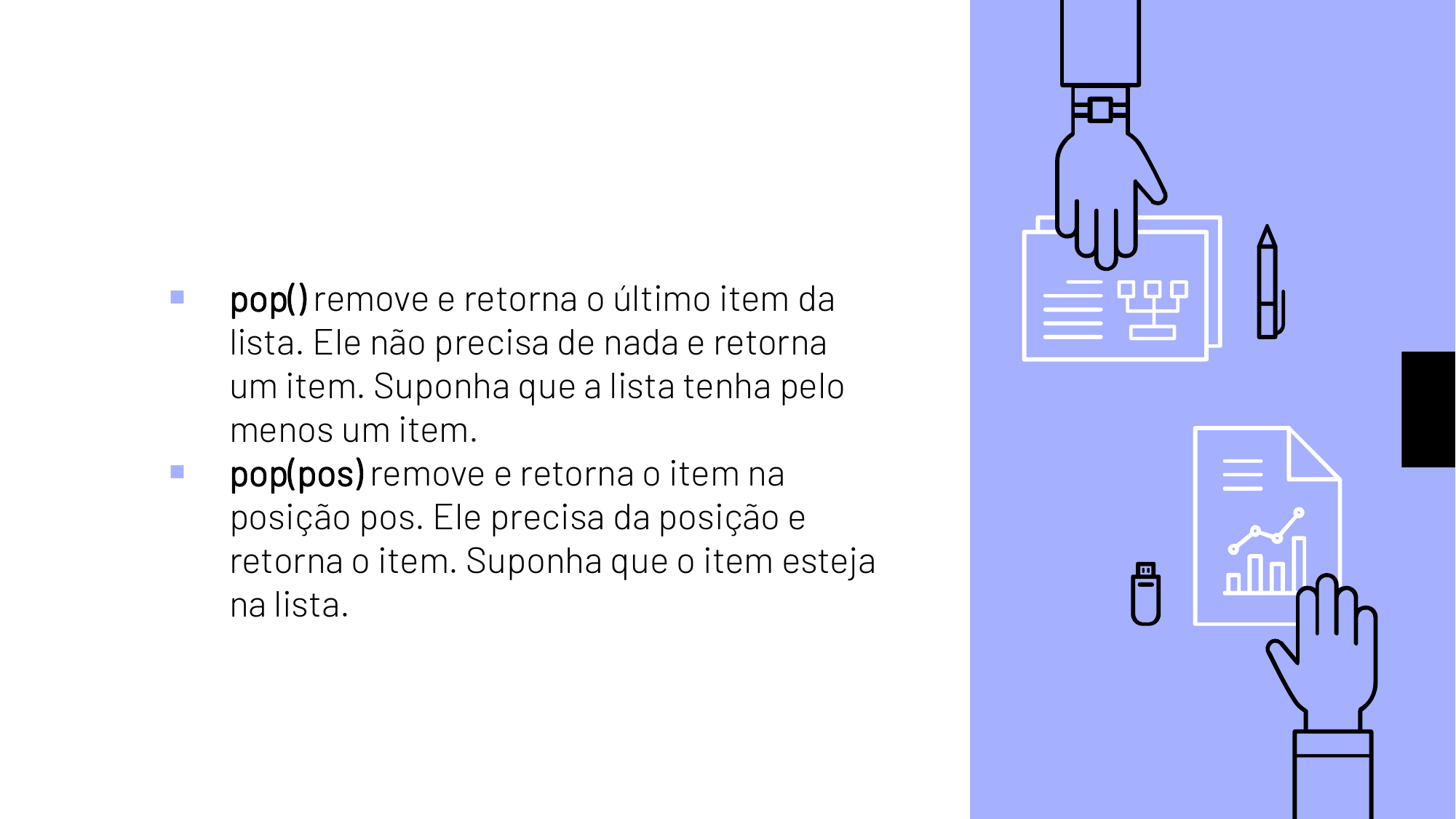

#
pop() remove e retorna o último item da lista. Ele não precisa de nada e retorna um item. Suponha que a lista tenha pelo menos um item.
pop(pos) remove e retorna o item na posição pos. Ele precisa da posição e retorna o item. Suponha que o item esteja na lista.